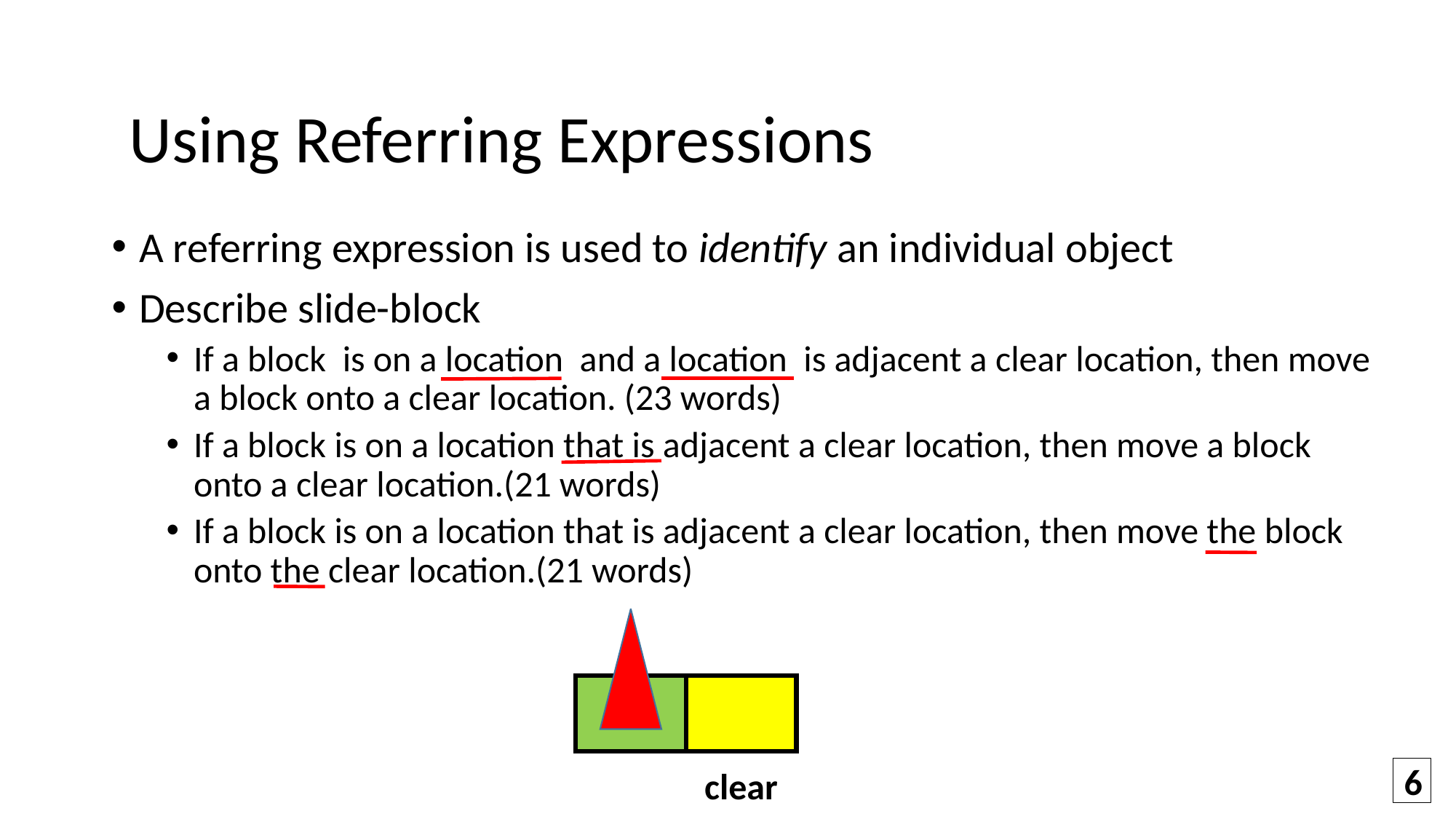

Using Referring Expressions
A referring expression is used to identify an individual object
Describe slide-block
If a block  is on a location  and a location  is adjacent a clear location, then move a block onto a clear location. (23 words)
If a block is on a location that is adjacent a clear location, then move a block onto a clear location.(21 words)
If a block is on a location that is adjacent a clear location, then move the block onto the clear location.(21 words)

clear
6